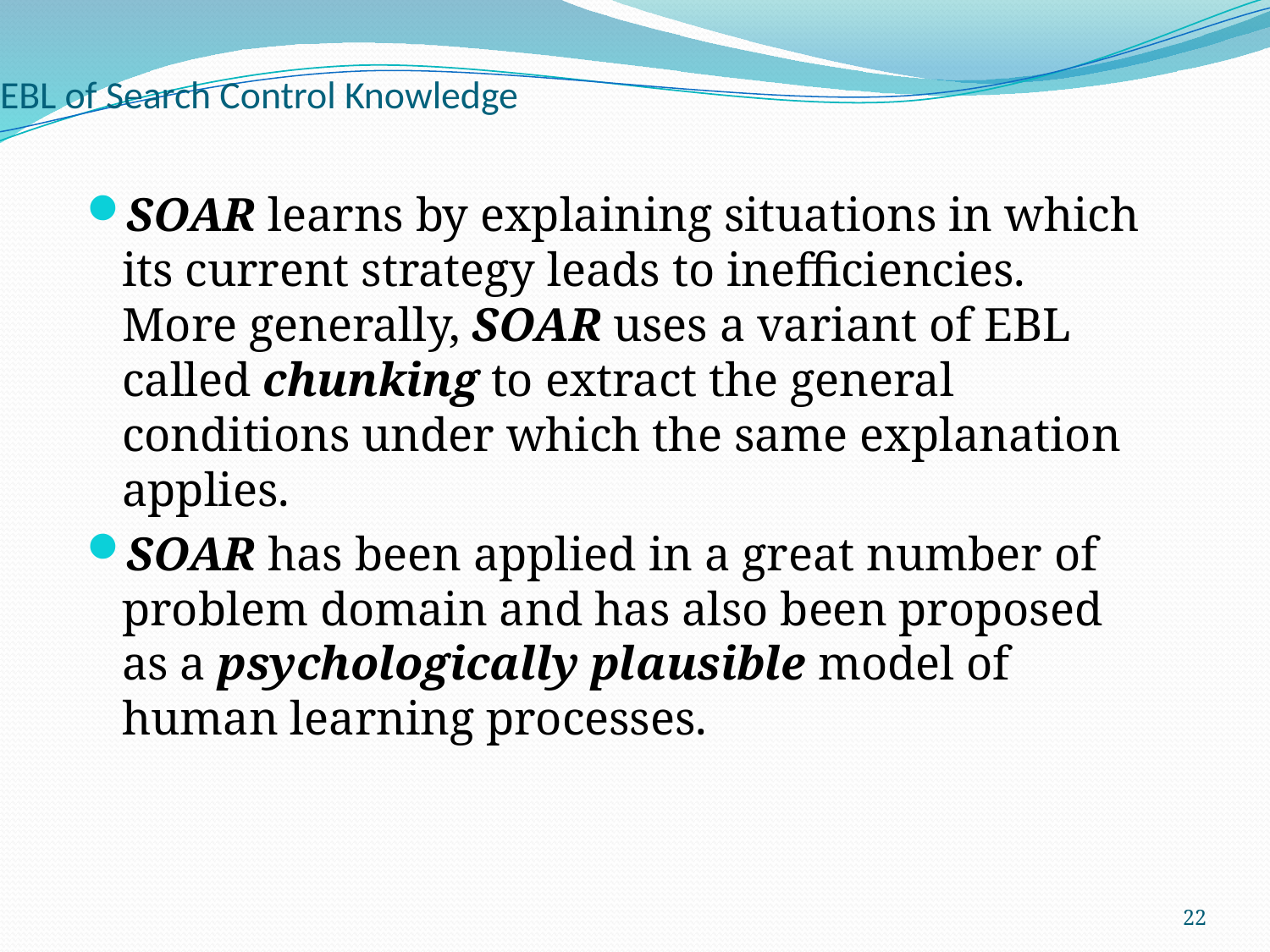

# EBL of Search Control Knowledge
SOAR learns by explaining situations in which its current strategy leads to inefficiencies. More generally, SOAR uses a variant of EBL called chunking to extract the general conditions under which the same explanation applies.
SOAR has been applied in a great number of problem domain and has also been proposed as a psychologically plausible model of human learning processes.
22